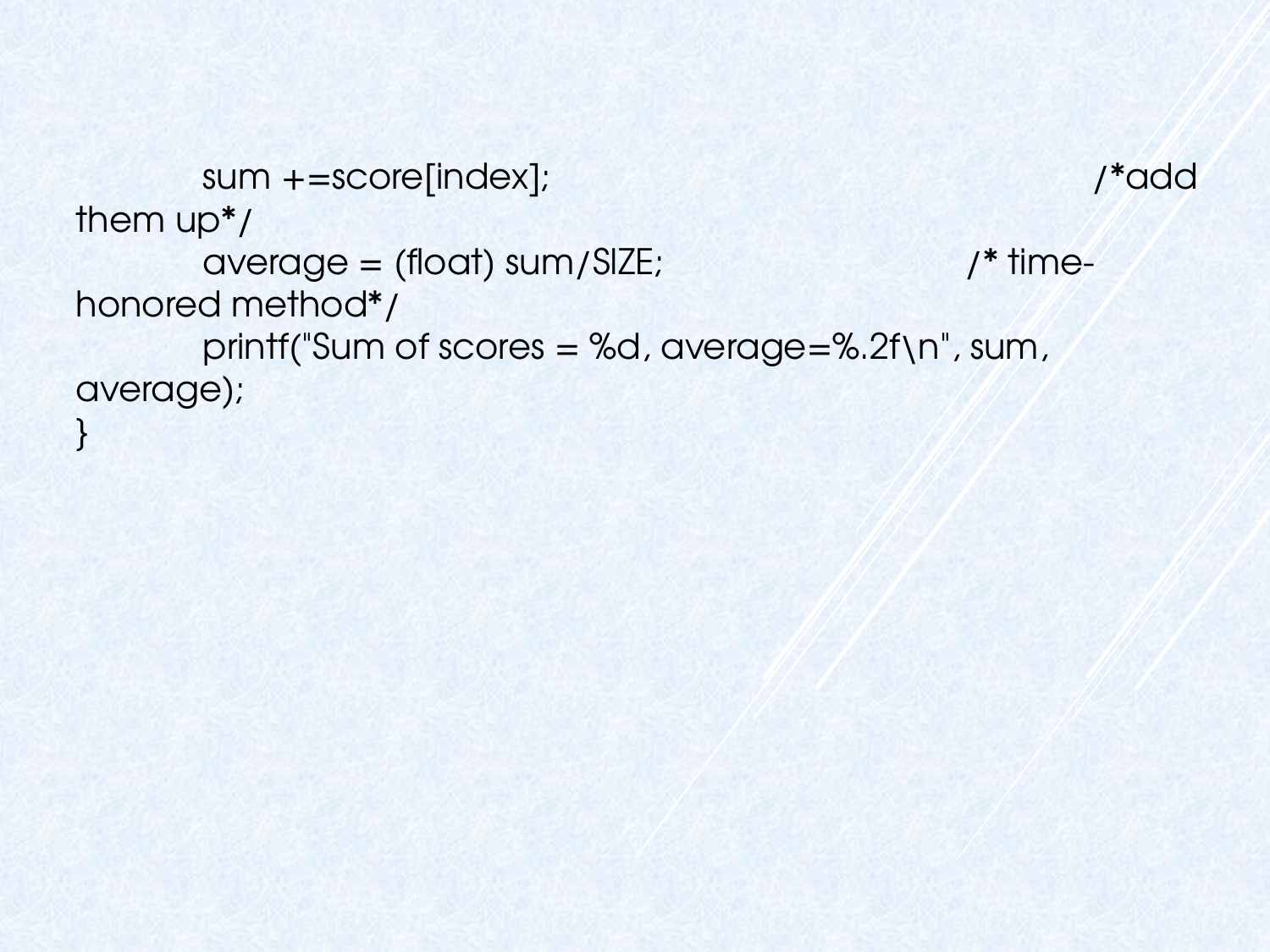

sum +=score[index];					/*add them up*/
	average = (float) sum/SIZE;			/* time-honored method*/
	printf("Sum of scores = %d, average=%.2f\n", sum, average);
}